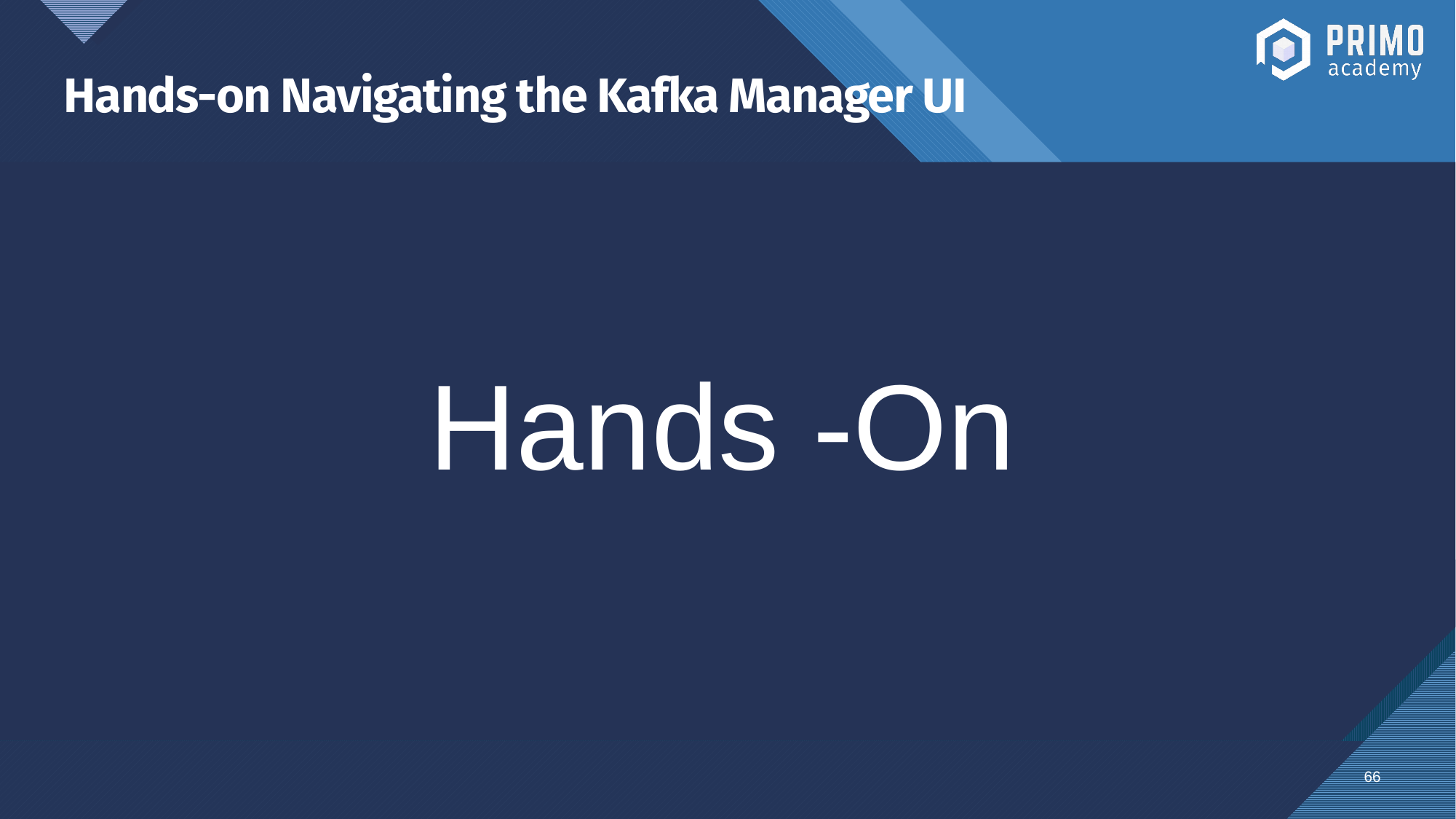

# Hands-on Navigating the Kafka Manager UI
Hands -On
66